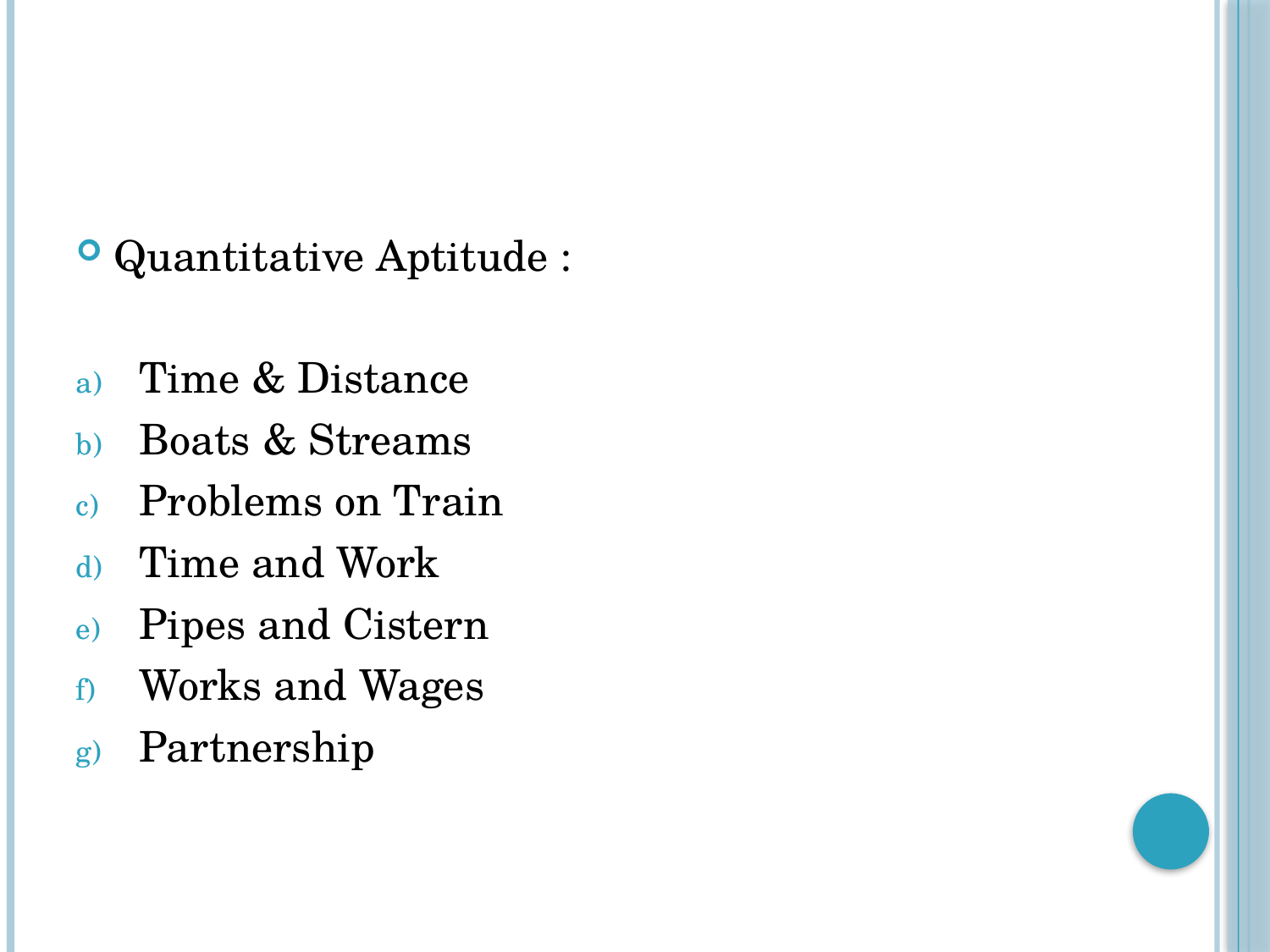

#
Quantitative Aptitude :

Time & Distance
Boats & Streams
Problems on Train
Time and Work
Pipes and Cistern
Works and Wages
Partnership